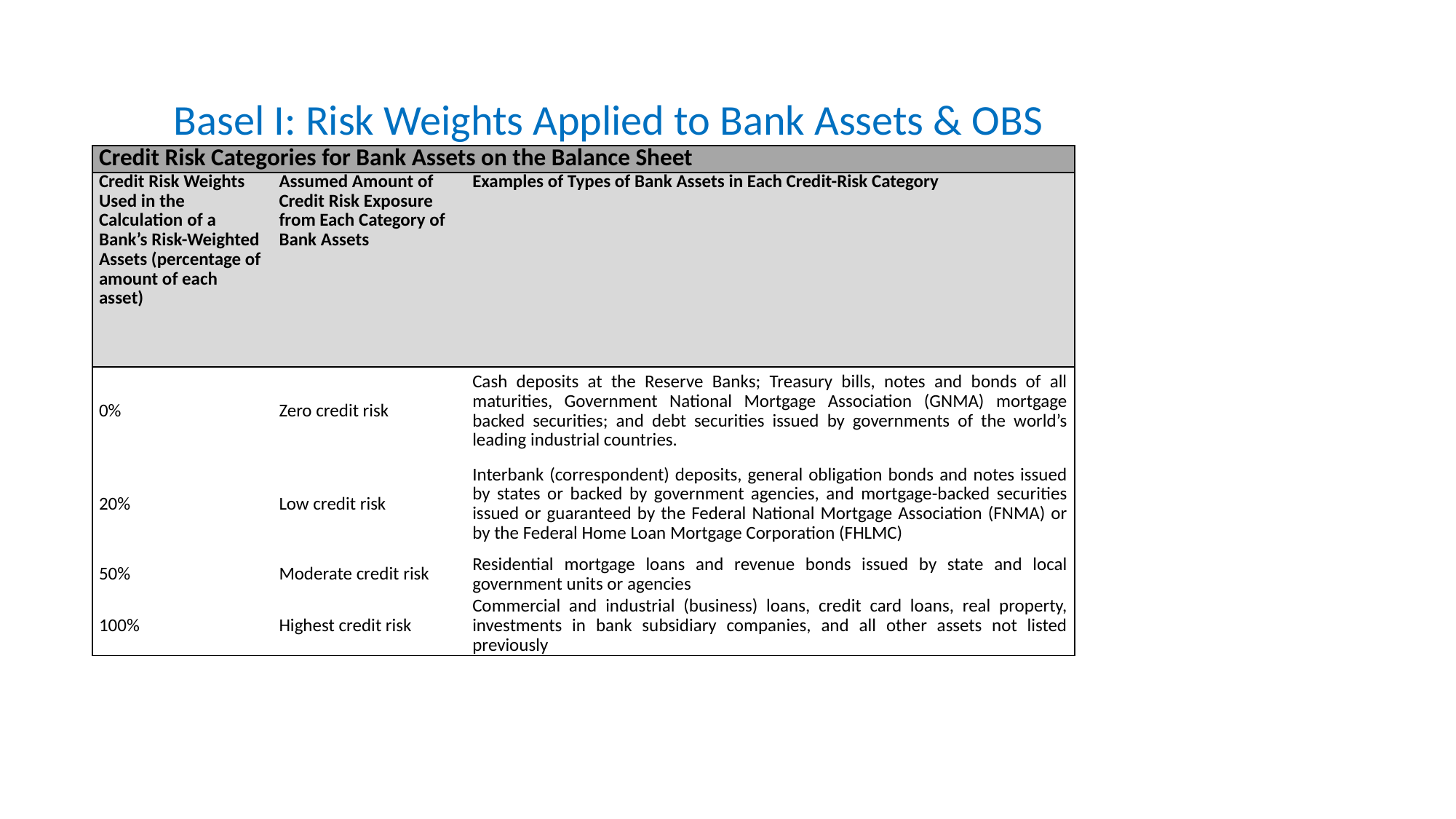

# Basel I: Risk Weights Applied to Bank Assets & OBS
| Credit Risk Categories for Bank Assets on the Balance Sheet |  |  |
| --- | --- | --- |
| Credit Risk Weights Used in the Calculation of a Bank’s Risk-Weighted Assets (percentage of amount of each asset) | Assumed Amount of Credit Risk Exposure from Each Category of Bank Assets | Examples of Types of Bank Assets in Each Credit-Risk Category |
| 0% | Zero credit risk | Cash deposits at the Reserve Banks; Treasury bills, notes and bonds of all maturities, Government National Mortgage Association (GNMA) mortgage backed securities; and debt securities issued by governments of the world’s leading industrial countries. |
| 20% | Low credit risk | Interbank (correspondent) deposits, general obligation bonds and notes issued by states or backed by government agencies, and mortgage-backed securities issued or guaranteed by the Federal National Mortgage Association (FNMA) or by the Federal Home Loan Mortgage Corporation (FHLMC) |
| 50% | Moderate credit risk | Residential mortgage loans and revenue bonds issued by state and local government units or agencies |
| 100% | Highest credit risk | Commercial and industrial (business) loans, credit card loans, real property, investments in bank subsidiary companies, and all other assets not listed previously |